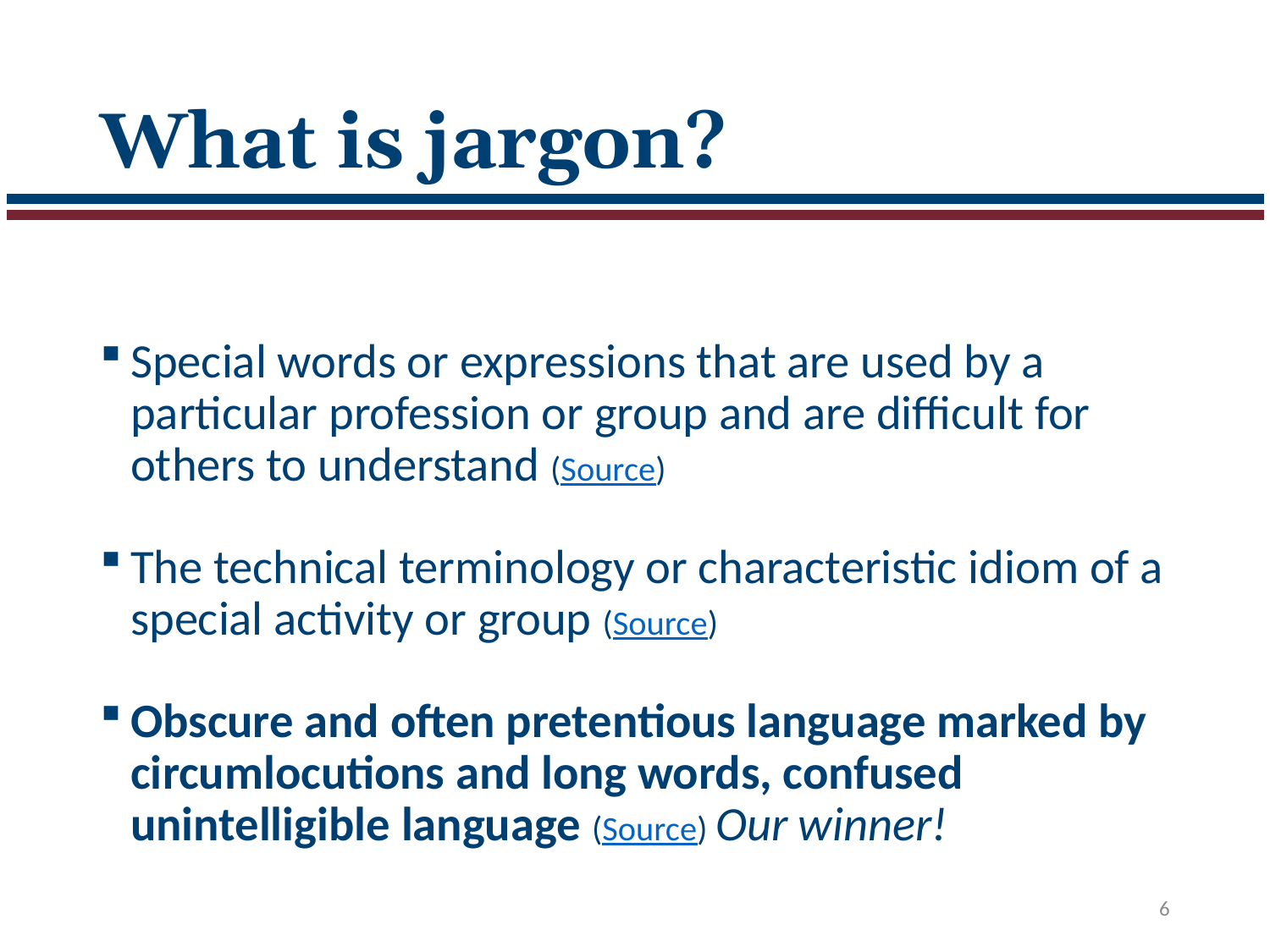

# What is jargon?

Special words or expressions that are used by a particular profession or group and are difficult for others to understand (Source)

The technical terminology or characteristic idiom of a special activity or group (Source)

Obscure and often pretentious language marked by circumlocutions and long words, confused unintelligible language (Source) Our winner!
6